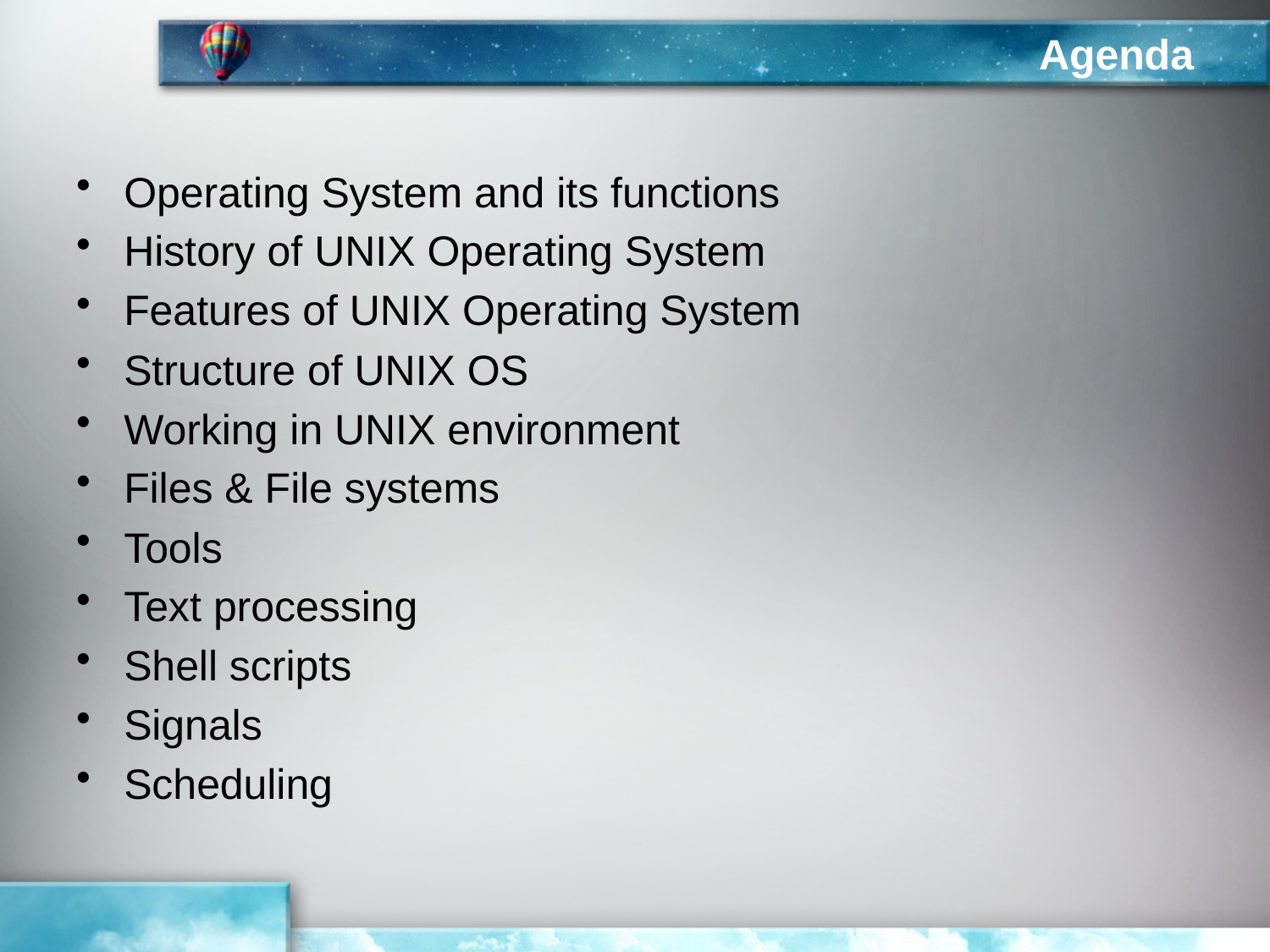

# Agenda
Operating System and its functions
History of UNIX Operating System
Features of UNIX Operating System
Structure of UNIX OS
Working in UNIX environment
Files & File systems
Tools
Text processing
Shell scripts
Signals
Scheduling